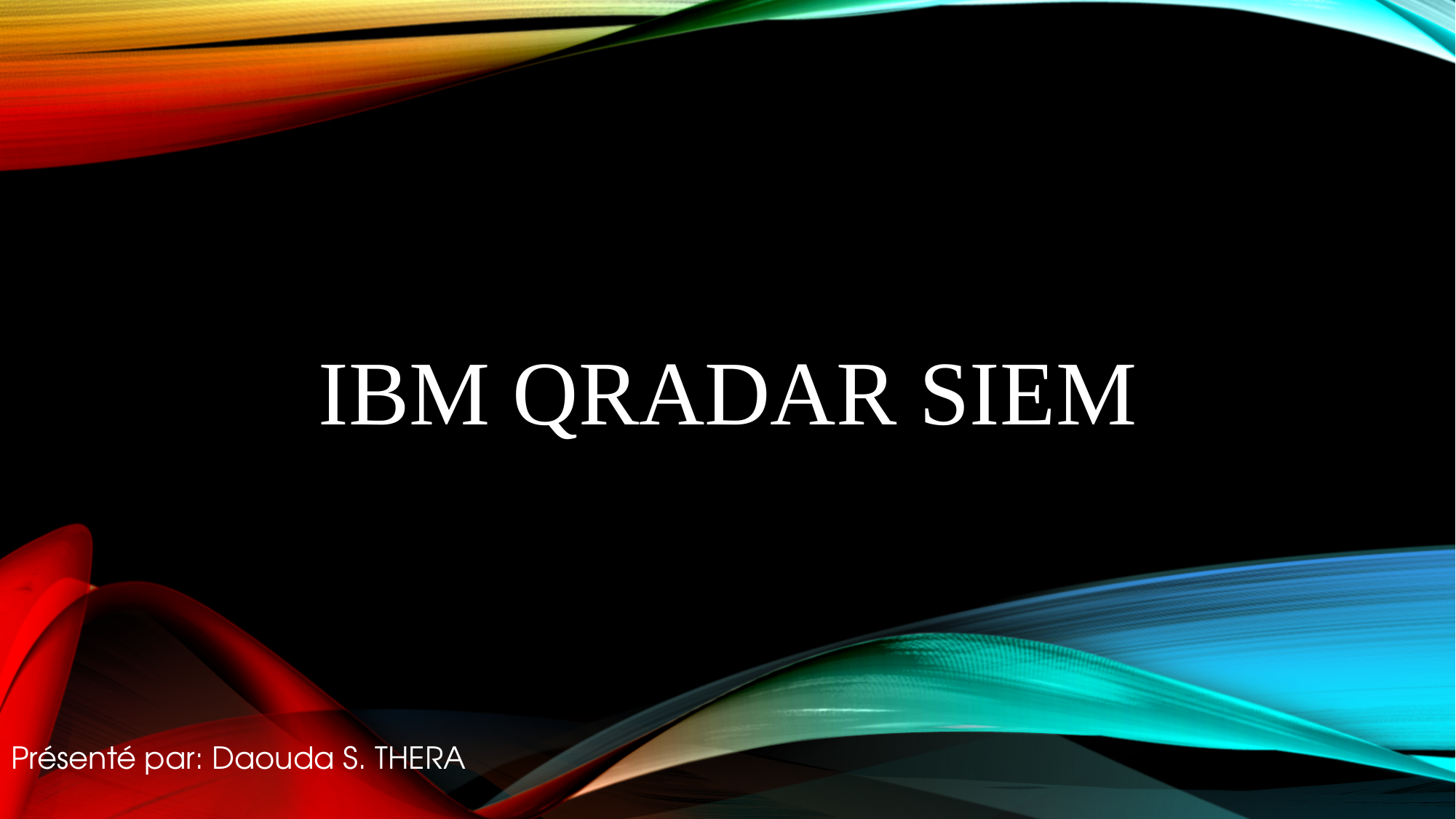

# IBM Qradar siem
Présenté par: Daouda S. THERA